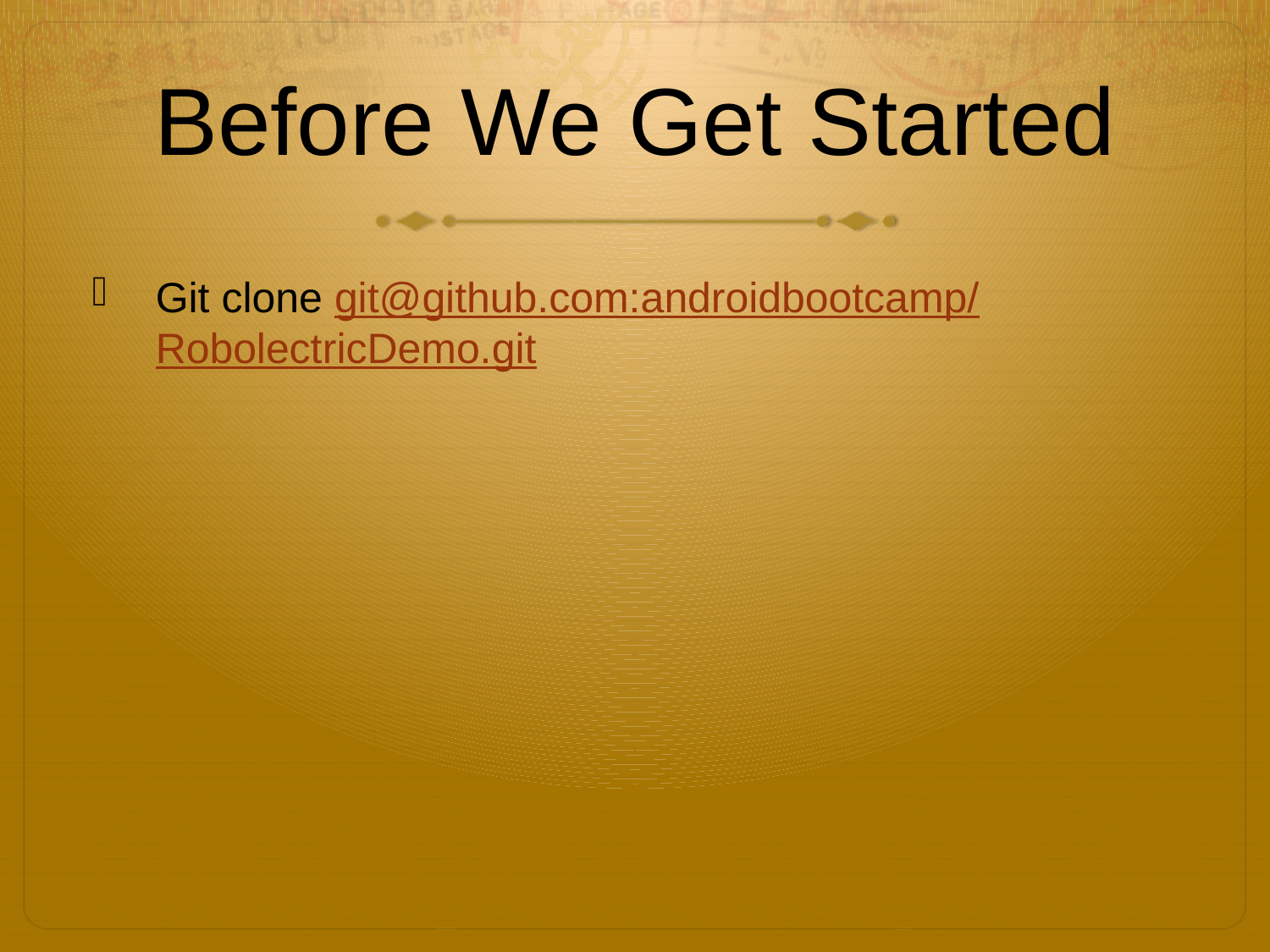

# Before We Get Started
Git clone git@github.com:androidbootcamp/RobolectricDemo.git